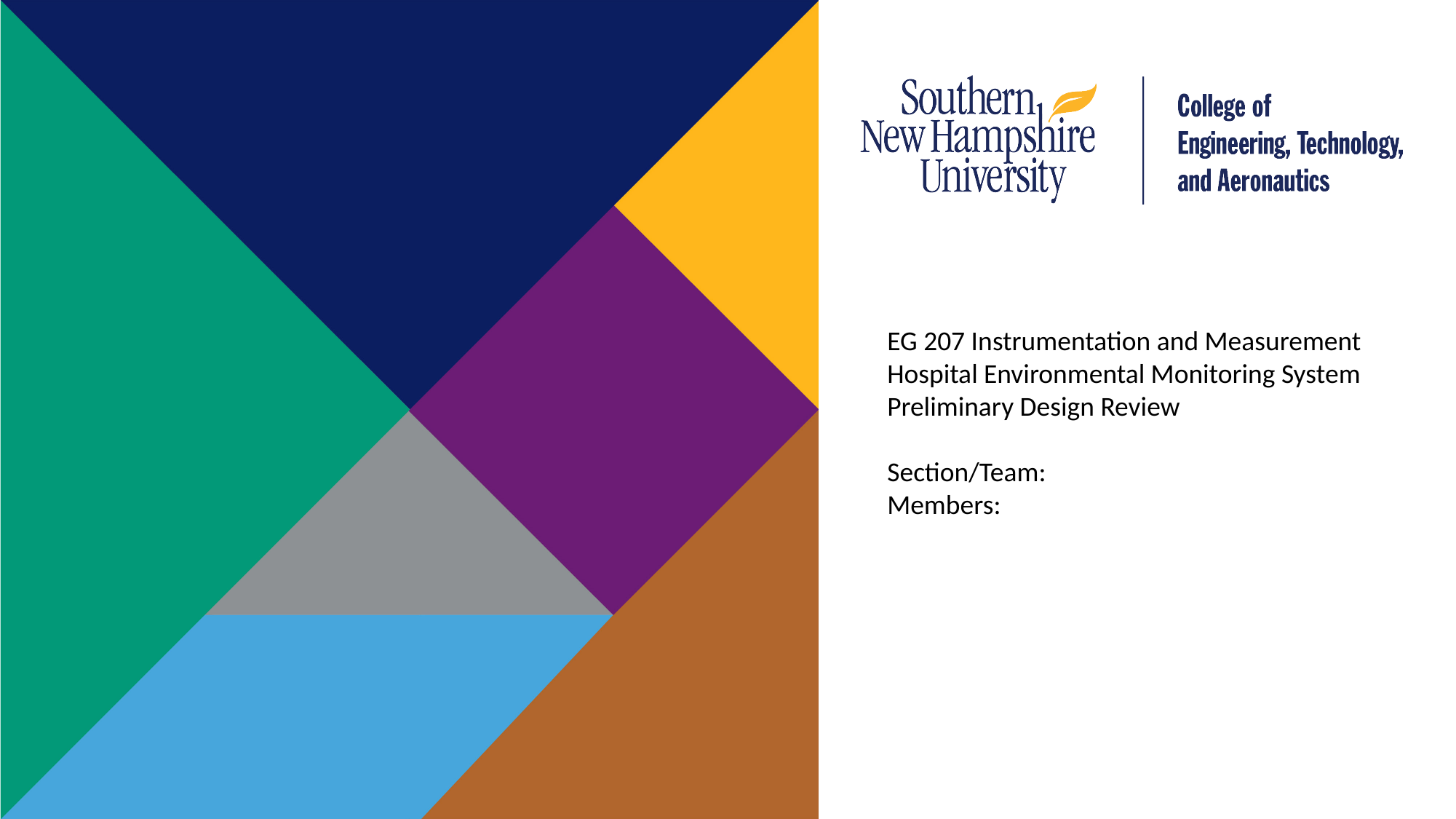

EG 207 Instrumentation and Measurement
Hospital Environmental Monitoring System
Preliminary Design Review

Section/Team:
Members: